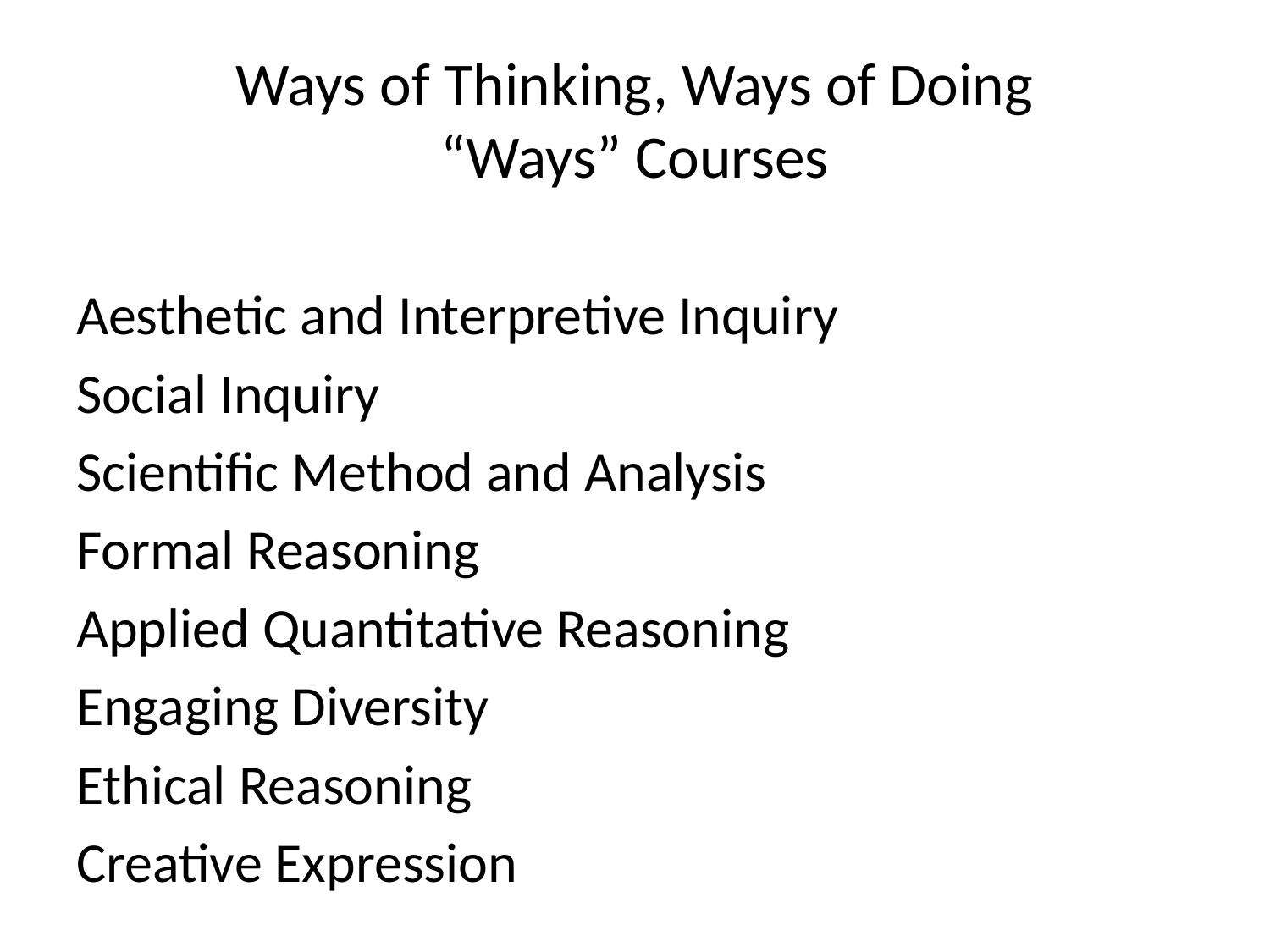

# Ways of Thinking, Ways of Doing “Ways” Courses
Aesthetic and Interpretive Inquiry
Social Inquiry
Scientific Method and Analysis
Formal Reasoning
Applied Quantitative Reasoning
Engaging Diversity
Ethical Reasoning
Creative Expression